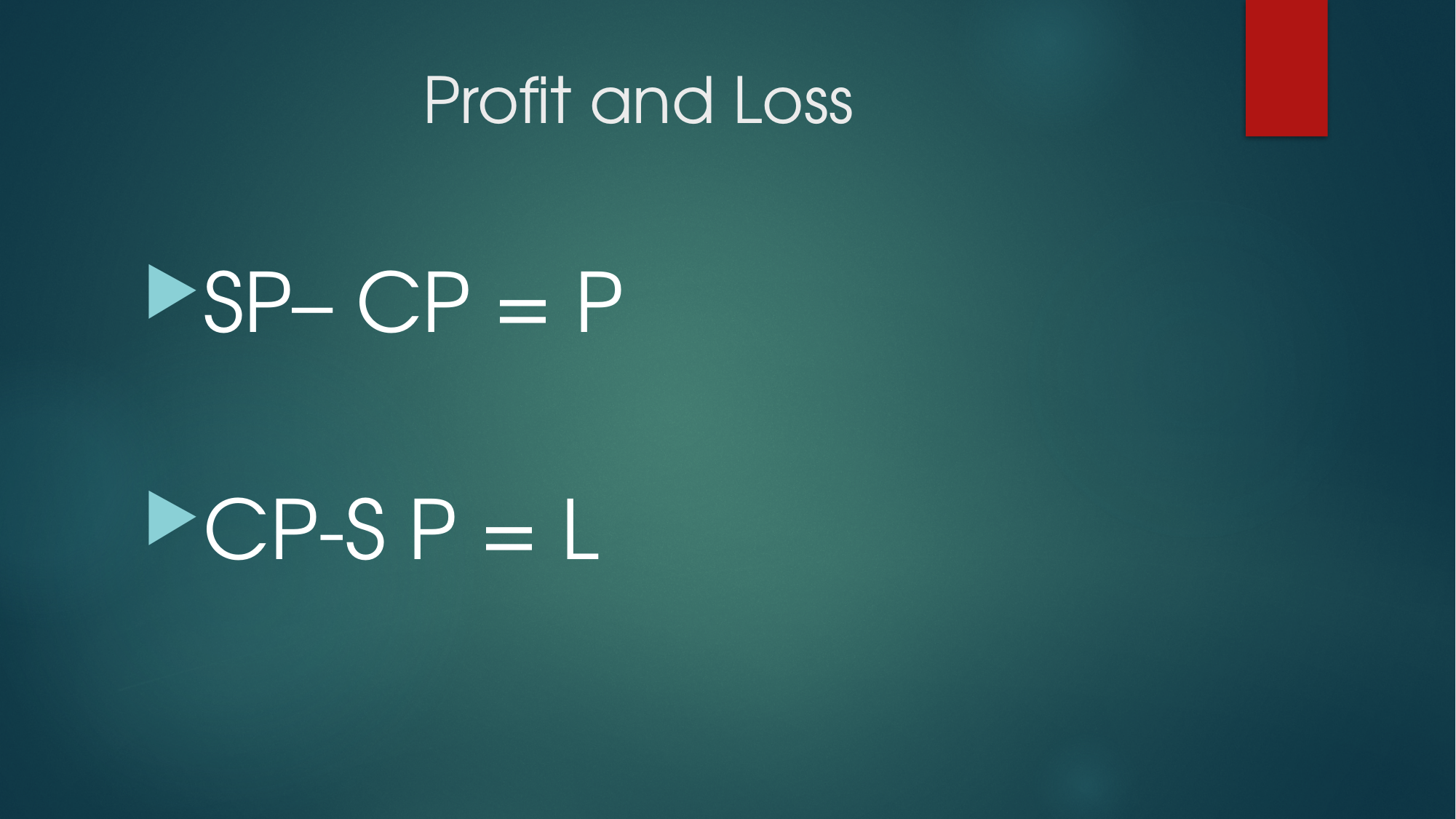

# Profit and Loss
SP– CP = P

CP-S P = L